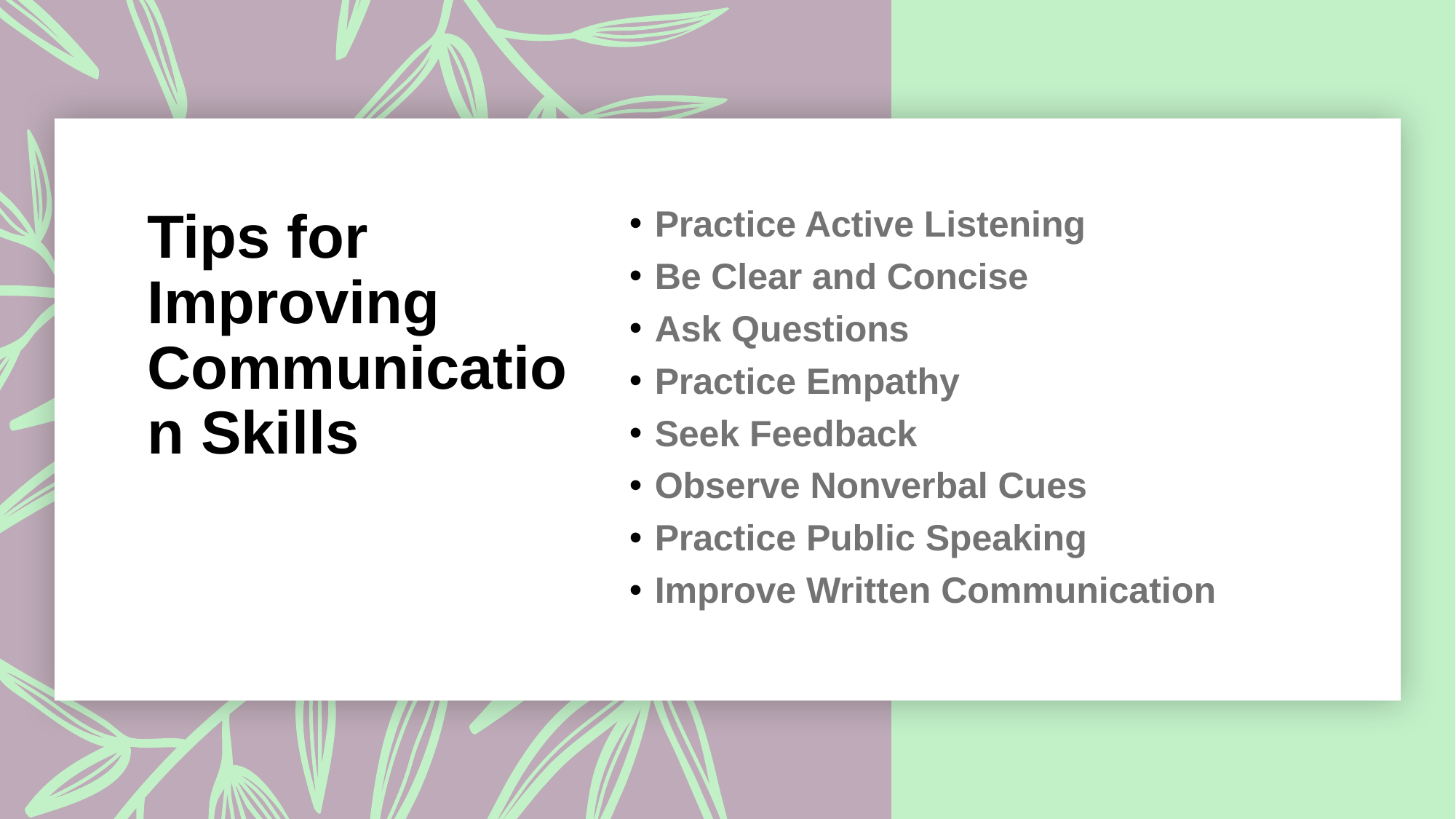

# Tips for Improving Communication Skills
Practice Active Listening
Be Clear and Concise
Ask Questions
Practice Empathy
Seek Feedback
Observe Nonverbal Cues
Practice Public Speaking
Improve Written Communication